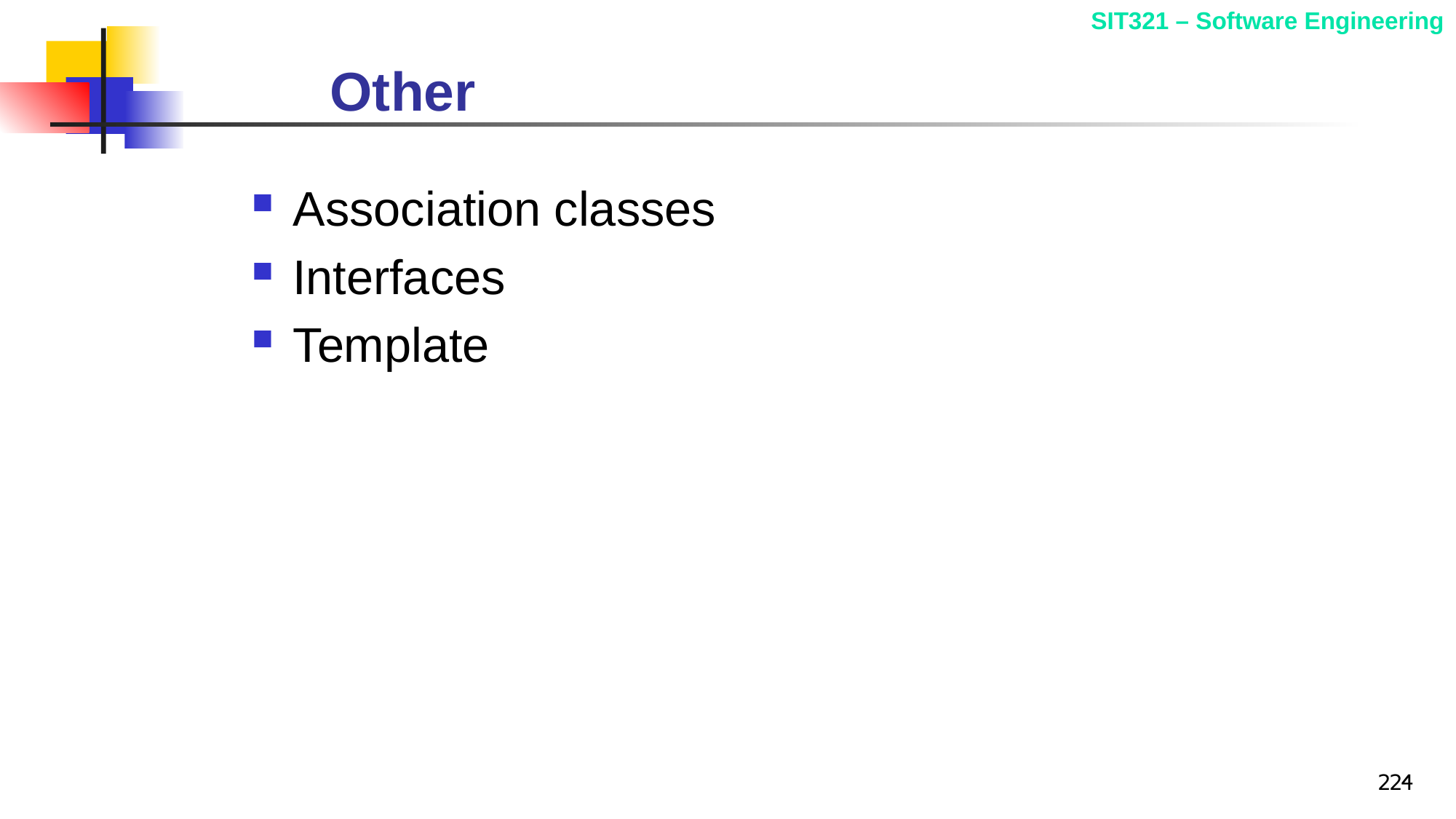

# Other
Association classes
Interfaces
Template
224